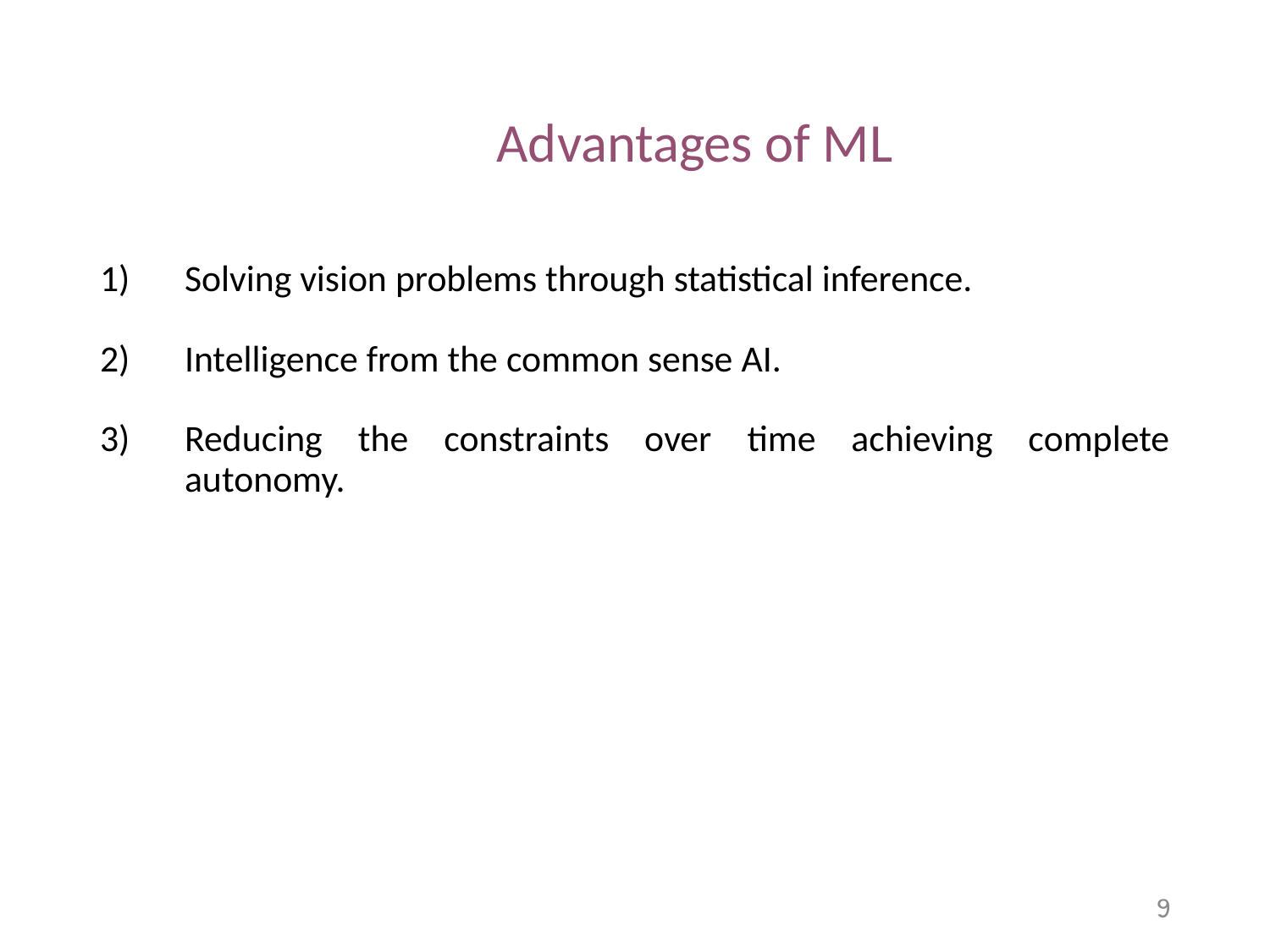

# Advantages of ML
Solving vision problems through statistical inference.

Intelligence from the common sense AI.

Reducing the constraints over time achieving complete autonomy.

9